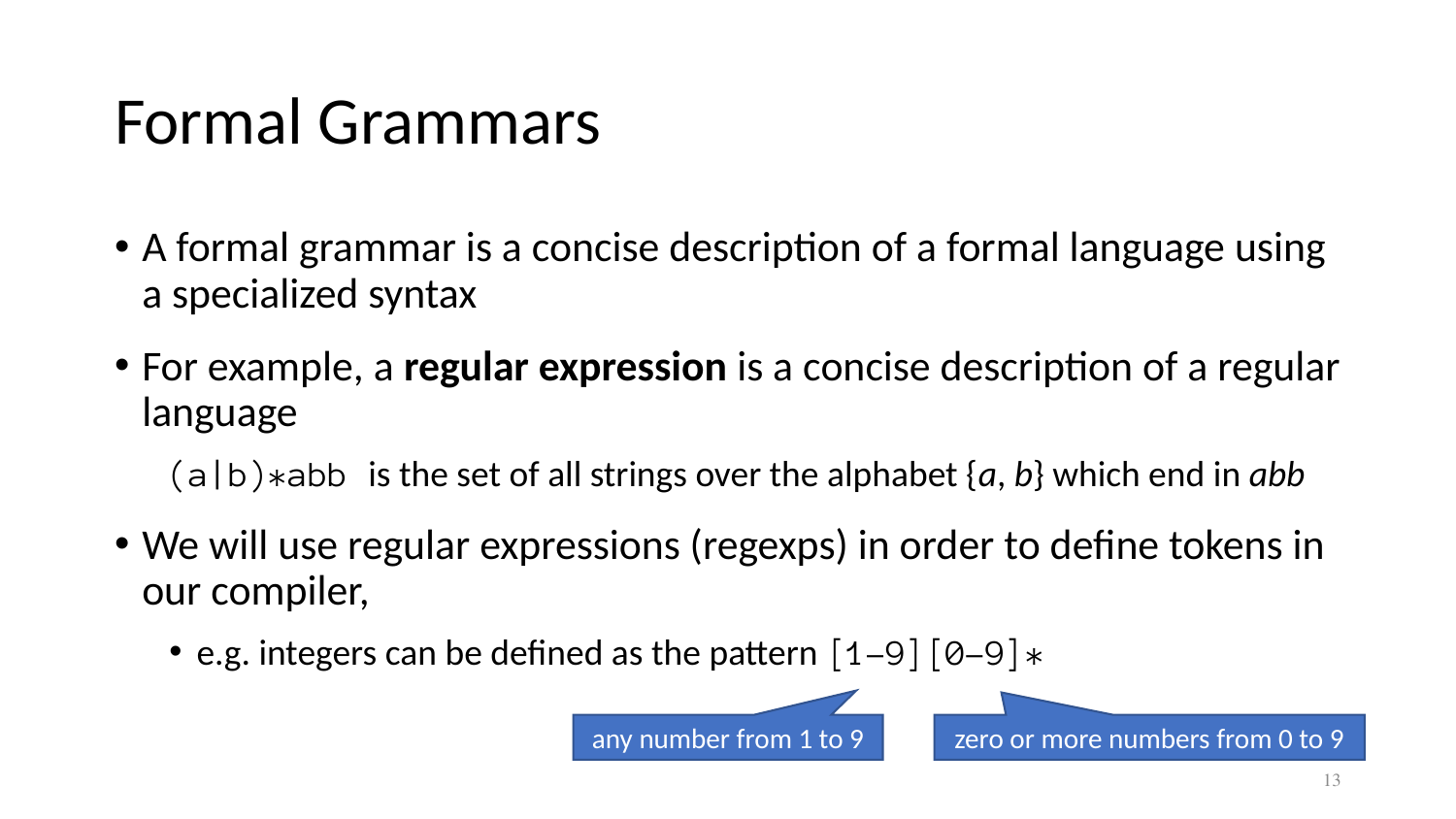

# Formal Grammars
A formal grammar is a concise description of a formal language using a specialized syntax
For example, a regular expression is a concise description of a regular language
(a|b)*abb is the set of all strings over the alphabet {a, b} which end in abb
We will use regular expressions (regexps) in order to define tokens in our compiler,
e.g. integers can be defined as the pattern [1-9][0-9]*
any number from 1 to 9
zero or more numbers from 0 to 9
13